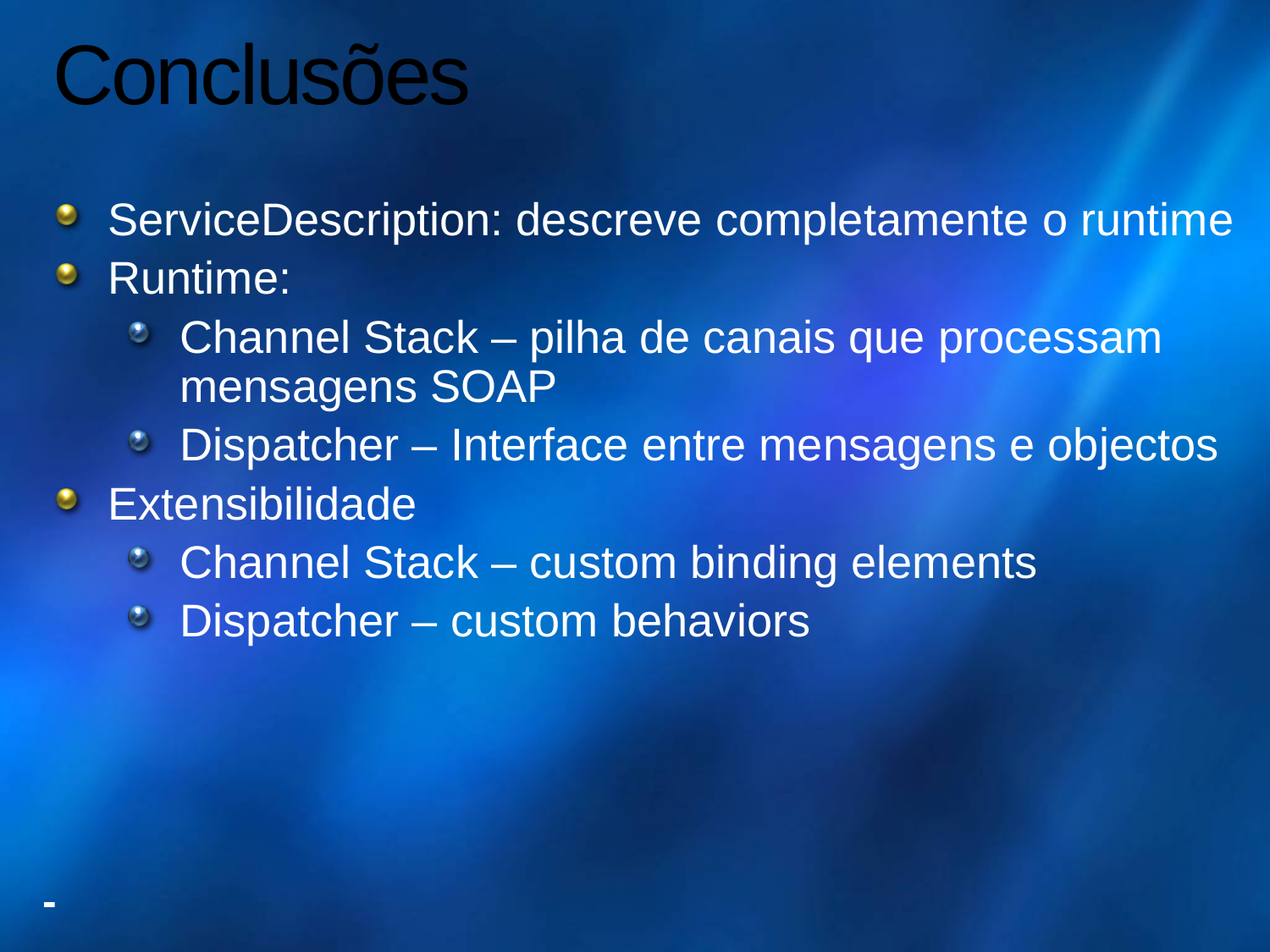

# Conclusões
ServiceDescription: descreve completamente o runtime
Runtime:
Channel Stack – pilha de canais que processam mensagens SOAP
Dispatcher – Interface entre mensagens e objectos
Extensibilidade
Channel Stack – custom binding elements
Dispatcher – custom behaviors

-